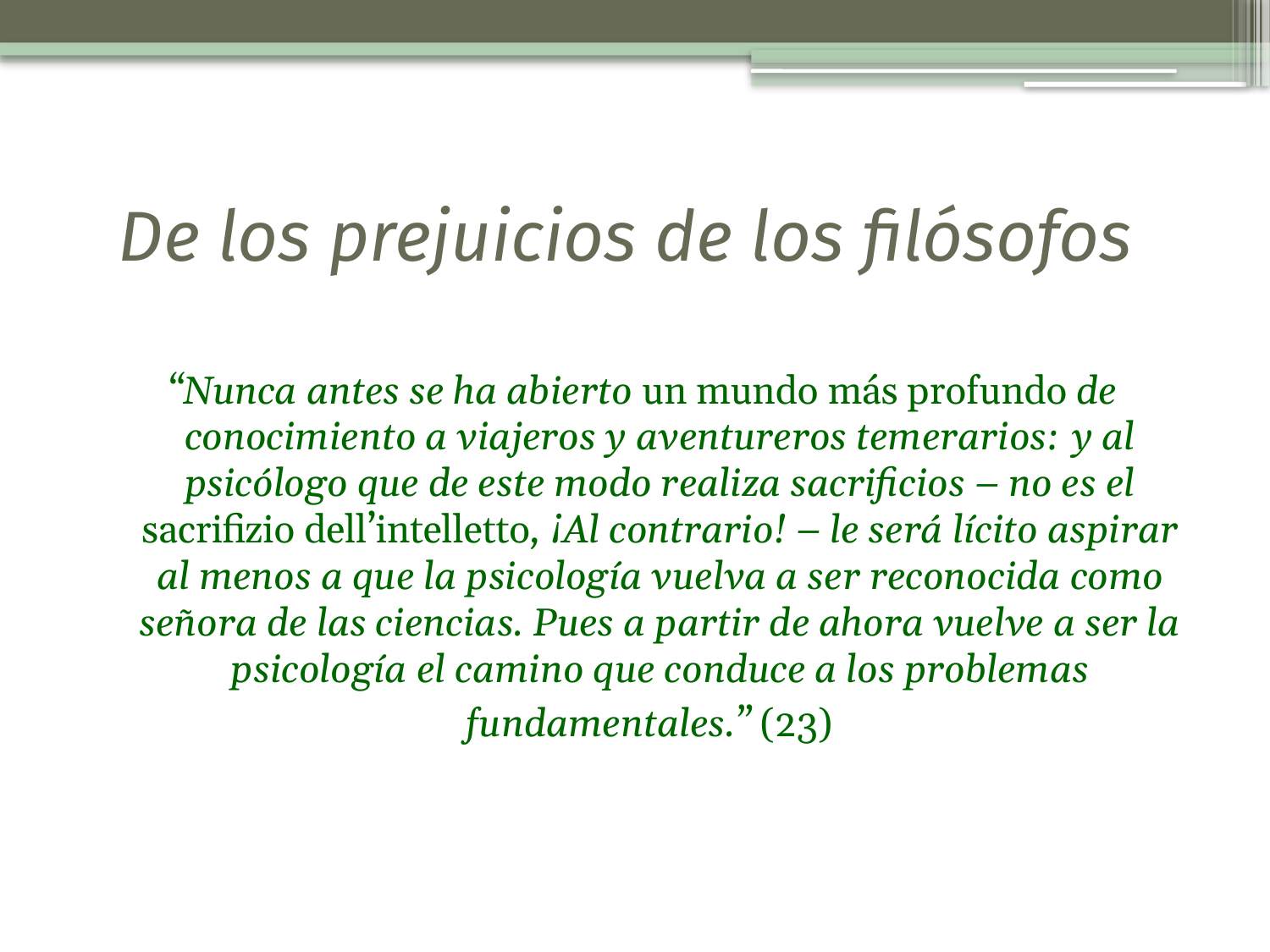

# De los prejuicios de los filósofos

“Nunca antes se ha abierto un mundo más profundo de conocimiento a viajeros y aventureros temerarios: y al psicólogo que de este modo realiza sacrificios – no es el sacrifizio dell’intelletto, ¡Al contrario! – le será lícito aspirar al menos a que la psicología vuelva a ser reconocida como señora de las ciencias. Pues a partir de ahora vuelve a ser la psicología el camino que conduce a los problemas fundamentales.” (23)